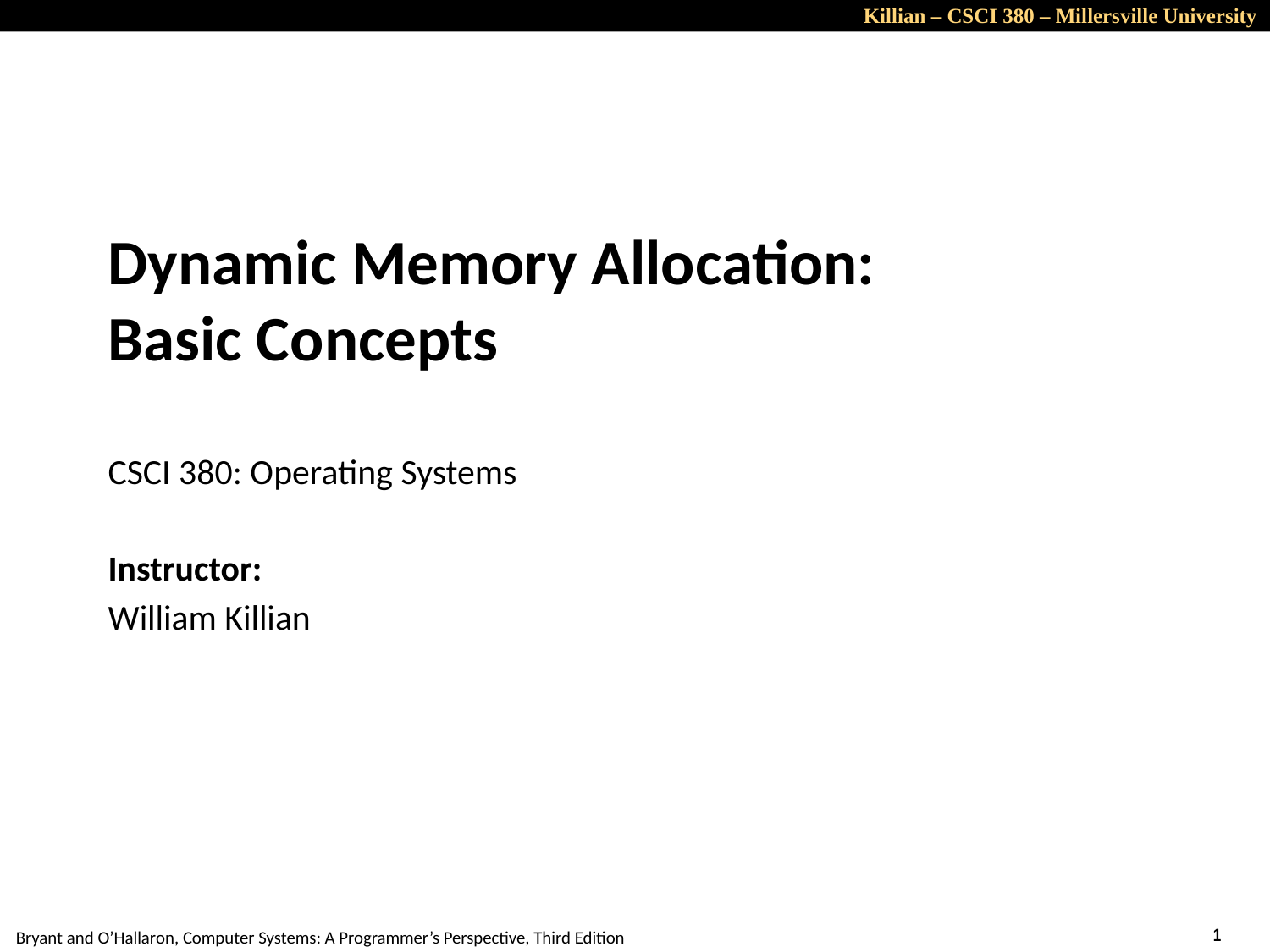

# Dynamic Memory Allocation: Basic Concepts CSCI 380: Operating Systems
Instructor:
William Killian